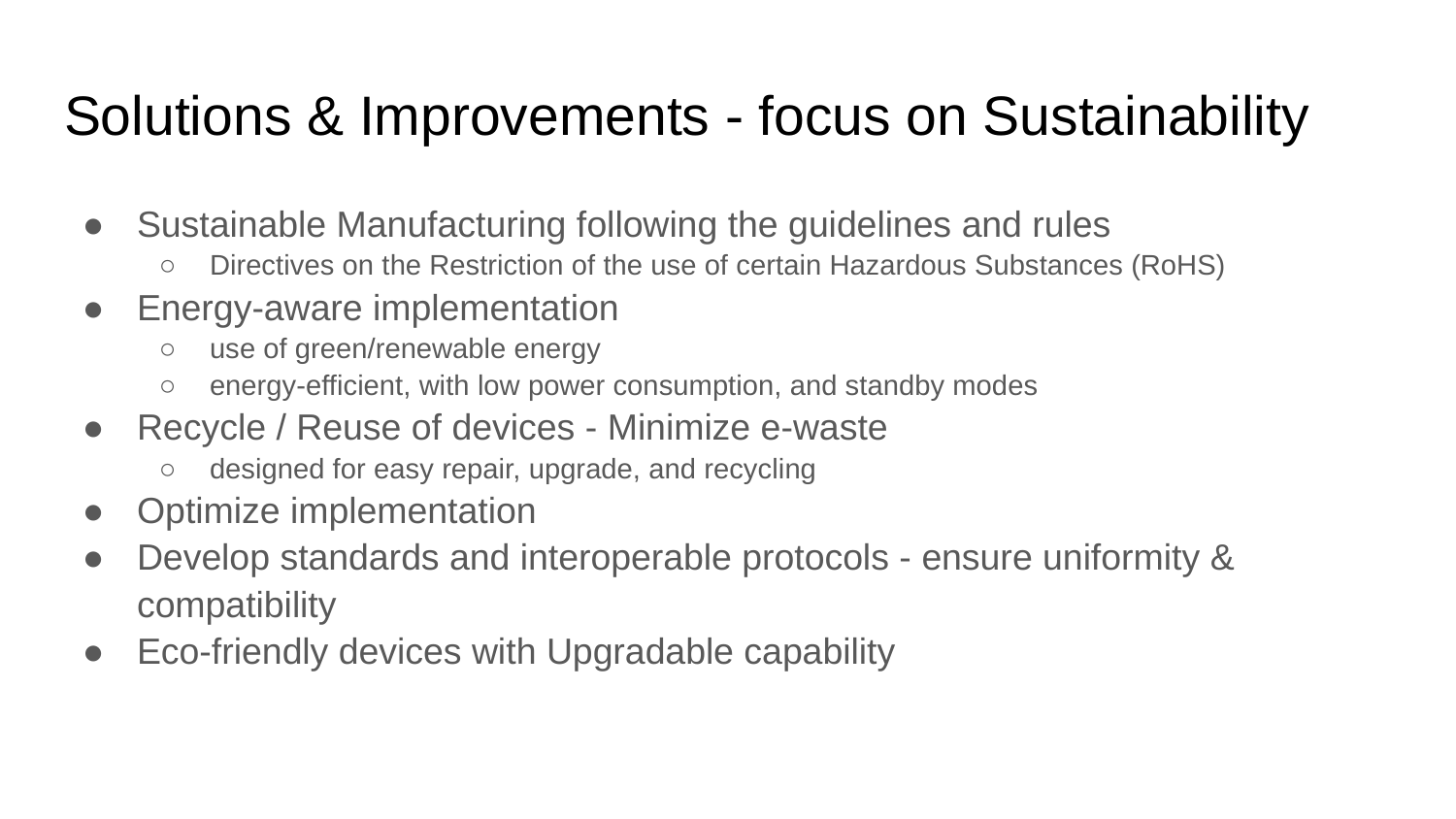

# Solutions & Improvements - focus on Sustainability
Sustainable Manufacturing following the guidelines and rules
Directives on the Restriction of the use of certain Hazardous Substances (RoHS)
Energy-aware implementation
use of green/renewable energy
energy-efficient, with low power consumption, and standby modes
Recycle / Reuse of devices - Minimize e-waste
designed for easy repair, upgrade, and recycling
Optimize implementation
Develop standards and interoperable protocols - ensure uniformity & compatibility
Eco-friendly devices with Upgradable capability